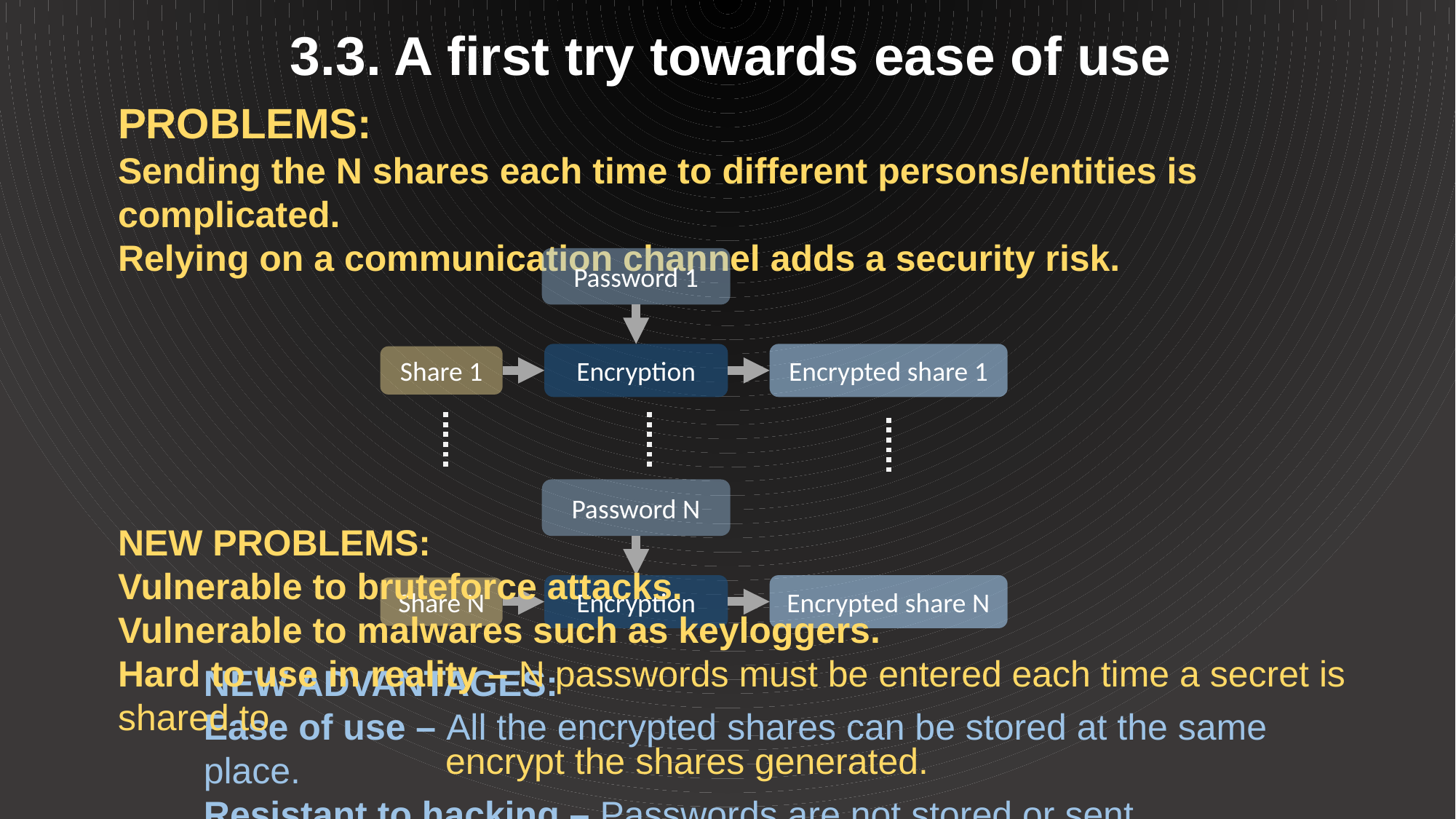

3.3. A first try towards ease of use
PROBLEMS:
Sending the N shares each time to different persons/entities is complicated.
Relying on a communication channel adds a security risk.
Password 1
Encryption
Encrypted share 1
Share 1
Password N
NEW PROBLEMS:
Vulnerable to bruteforce attacks.
Vulnerable to malwares such as keyloggers.
Hard to use in reality – N passwords must be entered each time a secret is shared to
 			encrypt the shares generated.

Encryption
Encrypted share N
Share N
NEW ADVANTAGES:
Ease of use – All the encrypted shares can be stored at the same place.
Resistant to hacking – Passwords are not stored or sent.